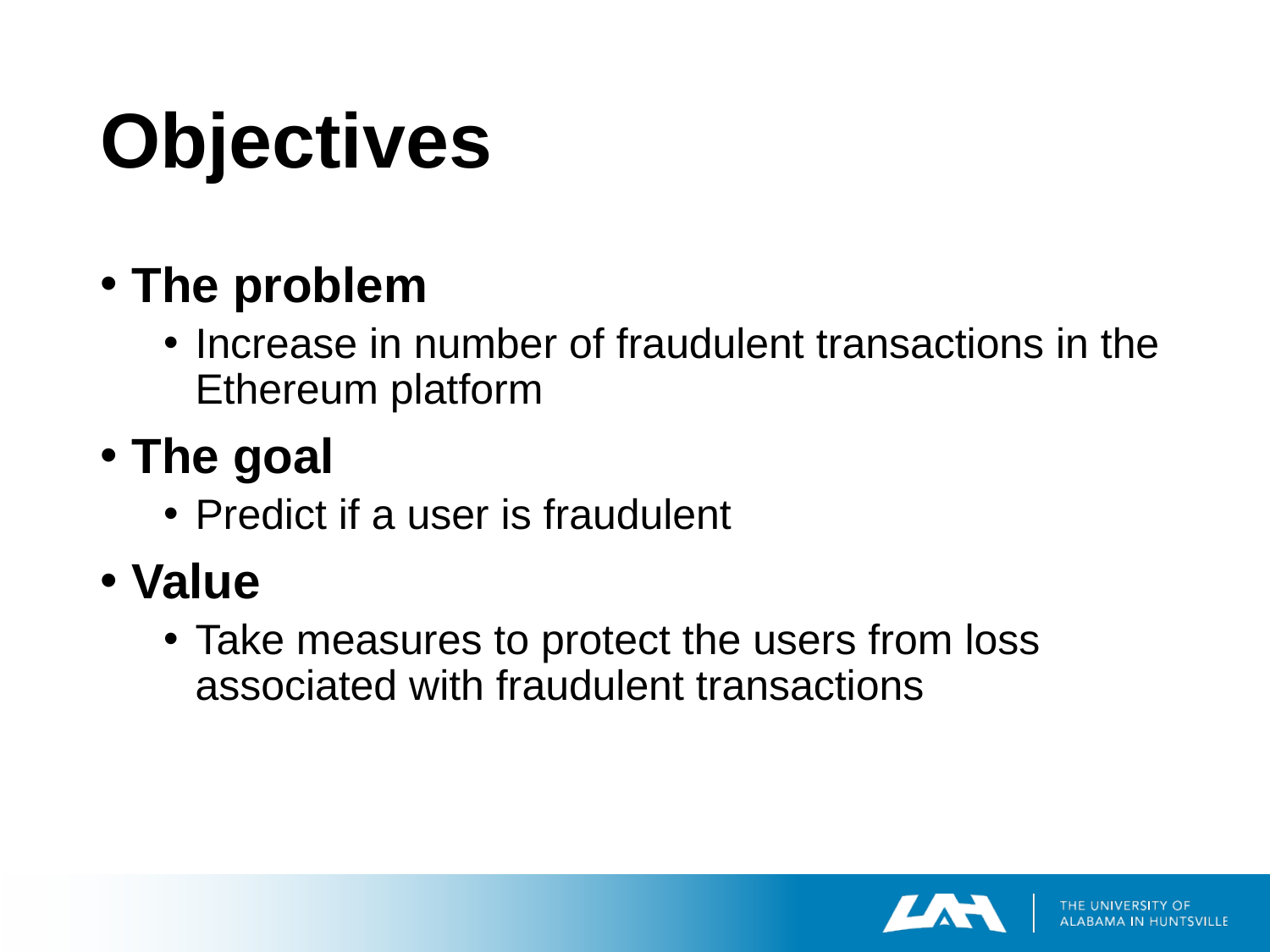

# Objectives
The problem
Increase in number of fraudulent transactions in the Ethereum platform
The goal
Predict if a user is fraudulent
Value
Take measures to protect the users from loss associated with fraudulent transactions